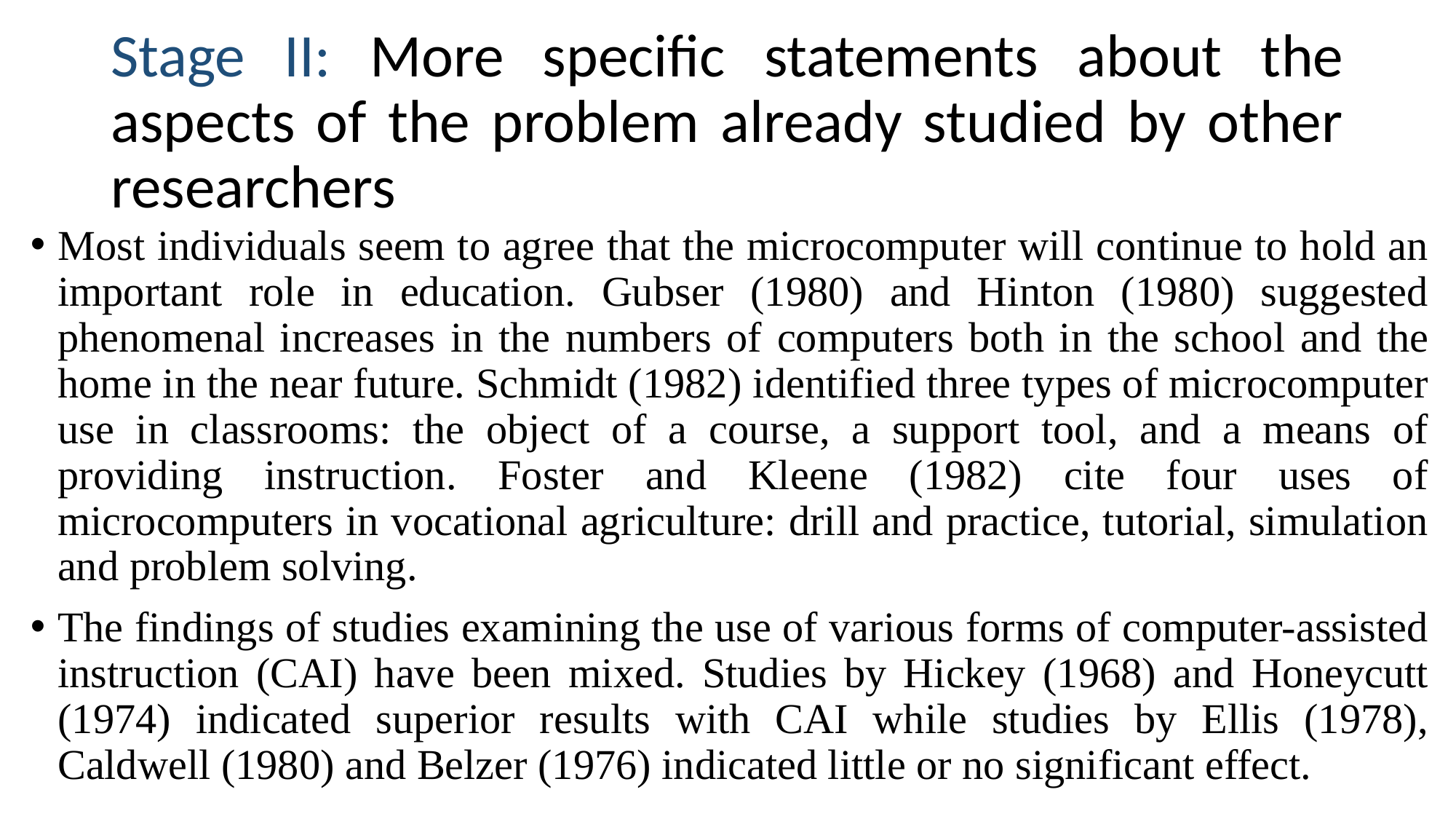

# Stage II: More specific statements about the aspects of the problem already studied by other researchers
Most individuals seem to agree that the microcomputer will continue to hold an important role in education. Gubser (1980) and Hinton (1980) suggested phenomenal increases in the numbers of computers both in the school and the home in the near future. Schmidt (1982) identified three types of microcomputer use in classrooms: the object of a course, a support tool, and a means of providing instruction. Foster and Kleene (1982) cite four uses of microcomputers in vocational agriculture: drill and practice, tutorial, simulation and problem solving.
The findings of studies examining the use of various forms of computer-assisted instruction (CAI) have been mixed. Studies by Hickey (1968) and Honeycutt (1974) indicated superior results with CAI while studies by Ellis (1978), Caldwell (1980) and Belzer (1976) indicated little or no significant effect.